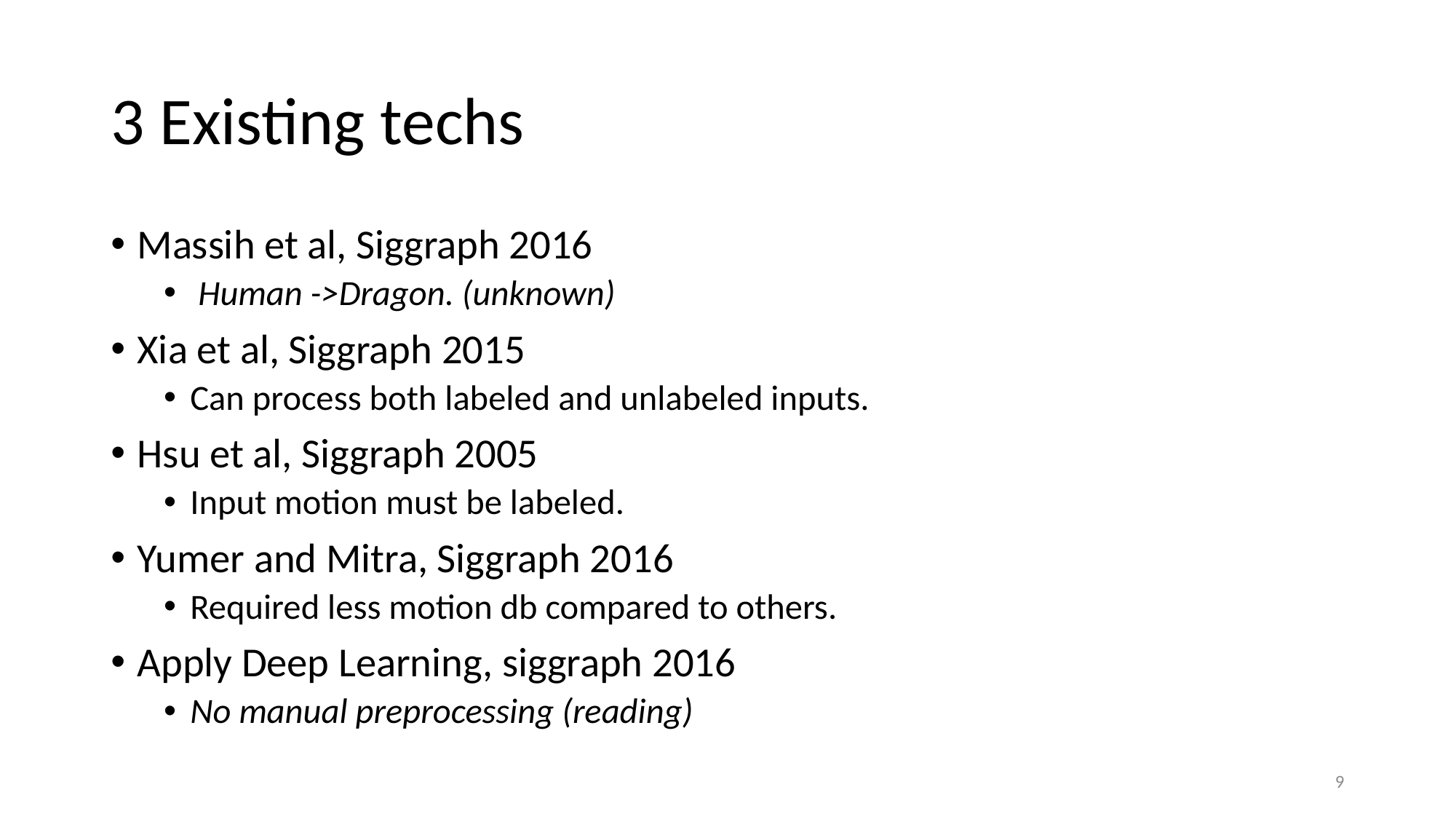

# 3 Existing techs
Massih et al, Siggraph 2016
 Human ->Dragon. (unknown)
Xia et al, Siggraph 2015
Can process both labeled and unlabeled inputs.
Hsu et al, Siggraph 2005
Input motion must be labeled.
Yumer and Mitra, Siggraph 2016
Required less motion db compared to others.
Apply Deep Learning, siggraph 2016
No manual preprocessing (reading)

9